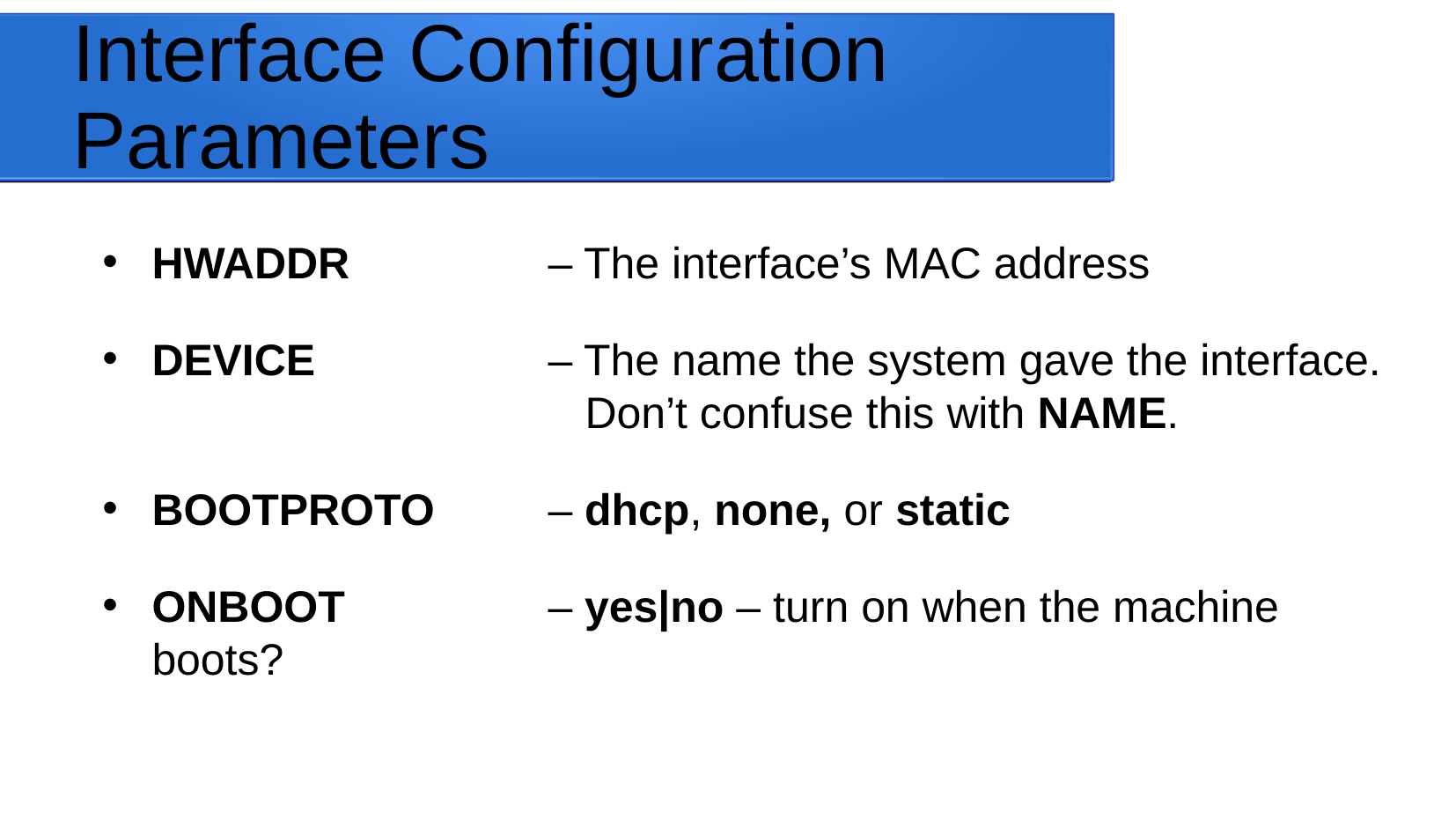

# Interface Configuration Parameters
HWADDR 		– The interface’s MAC address
DEVICE	 	– The name the system gave the interface. 			   Don’t confuse this with NAME.
BOOTPROTO 	– dhcp, none, or static
ONBOOT 		– yes|no – turn on when the machine boots?